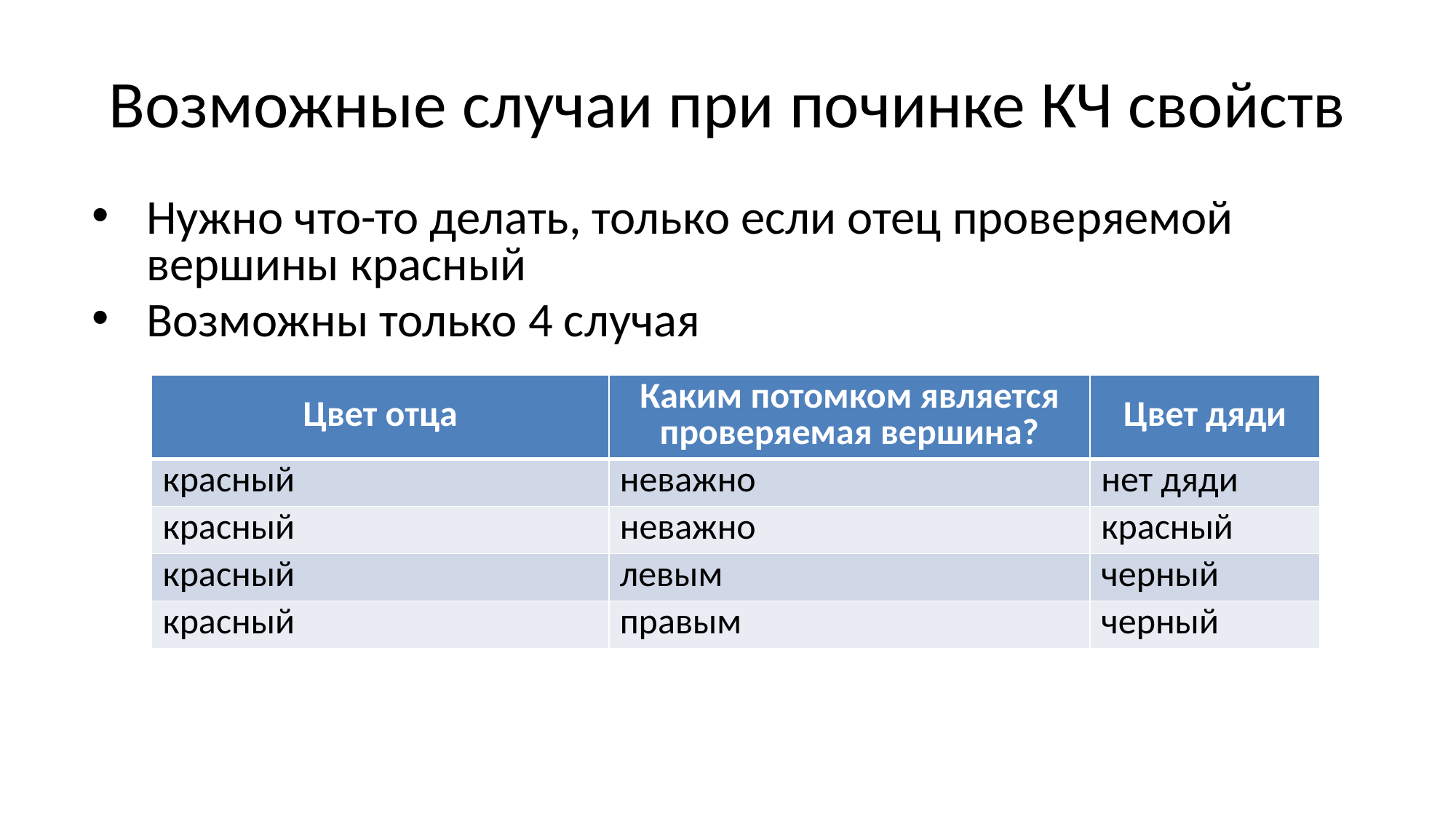

# Возможные случаи при починке КЧ свойств
Нужно что-то делать, только если отец проверяемой вершины красный
Возможны только 4 случая
| Цвет отца | Каким потомком является проверяемая вершина? | Цвет дяди |
| --- | --- | --- |
| красный | неважно | нет дяди |
| красный | неважно | красный |
| красный | левым | черный |
| красный | правым | черный |